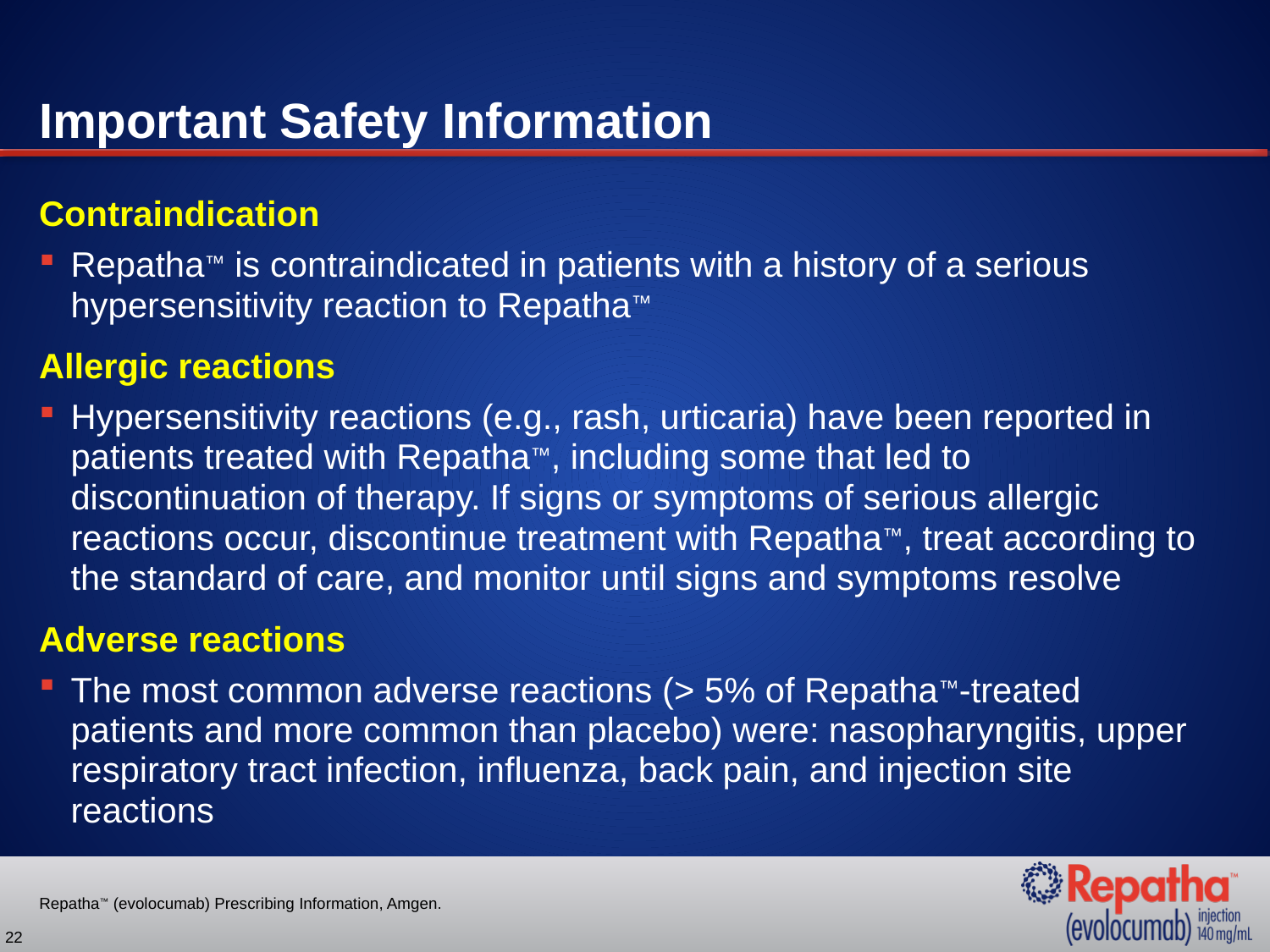

# Important Safety Information
Contraindication
Repatha™ is contraindicated in patients with a history of a serious hypersensitivity reaction to Repatha™
Allergic reactions
Hypersensitivity reactions (e.g., rash, urticaria) have been reported in patients treated with Repatha™, including some that led to discontinuation of therapy. If signs or symptoms of serious allergic reactions occur, discontinue treatment with Repatha™, treat according to the standard of care, and monitor until signs and symptoms resolve
Adverse reactions
The most common adverse reactions (> 5% of Repatha™-treated patients and more common than placebo) were: nasopharyngitis, upper respiratory tract infection, influenza, back pain, and injection site reactions

Repatha™ (evolocumab) Prescribing Information, Amgen.